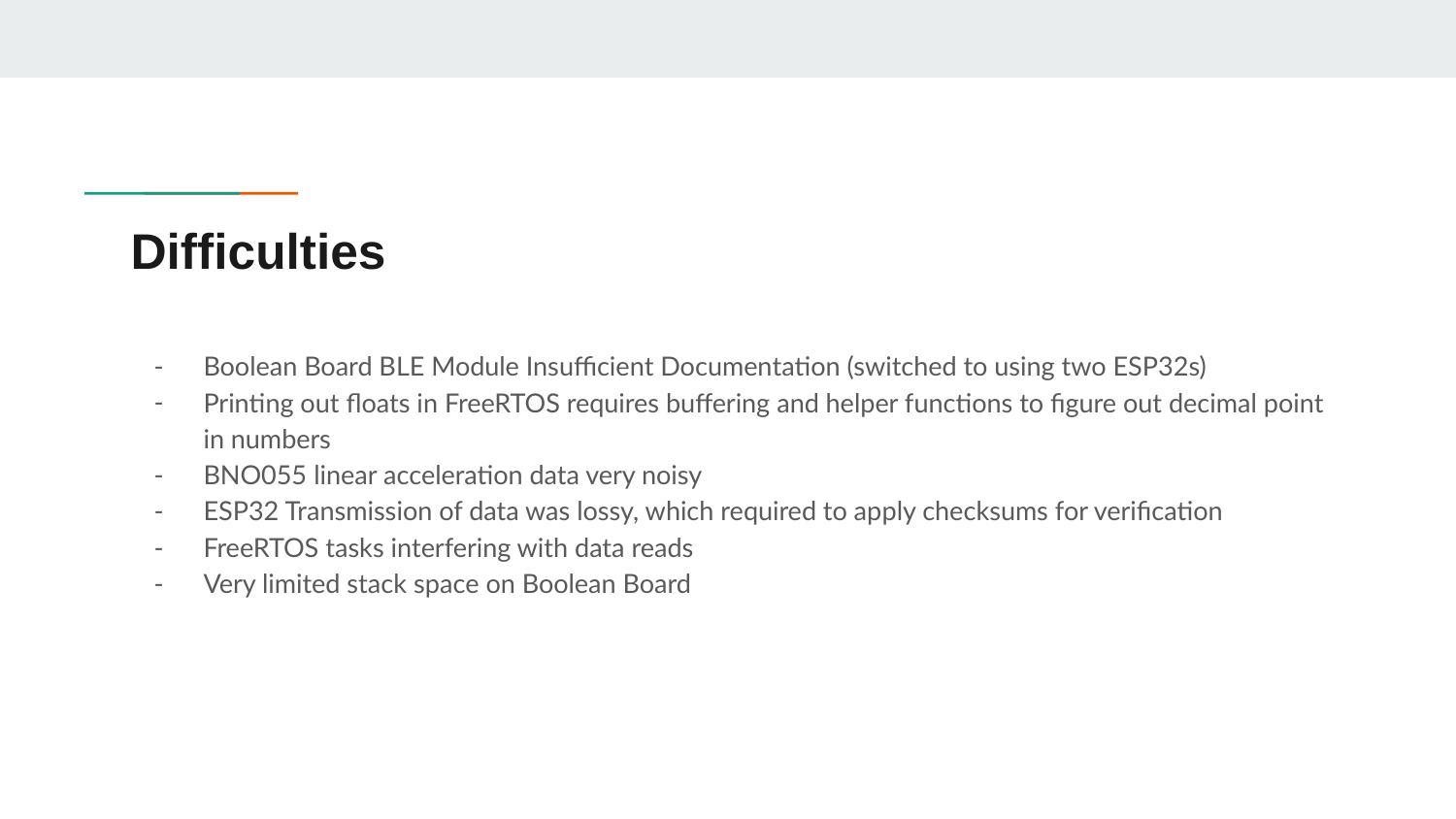

# Difficulties
Boolean Board BLE Module Insufficient Documentation (switched to using two ESP32s)
Printing out floats in FreeRTOS requires buffering and helper functions to figure out decimal point in numbers
BNO055 linear acceleration data very noisy
ESP32 Transmission of data was lossy, which required to apply checksums for verification
FreeRTOS tasks interfering with data reads
Very limited stack space on Boolean Board